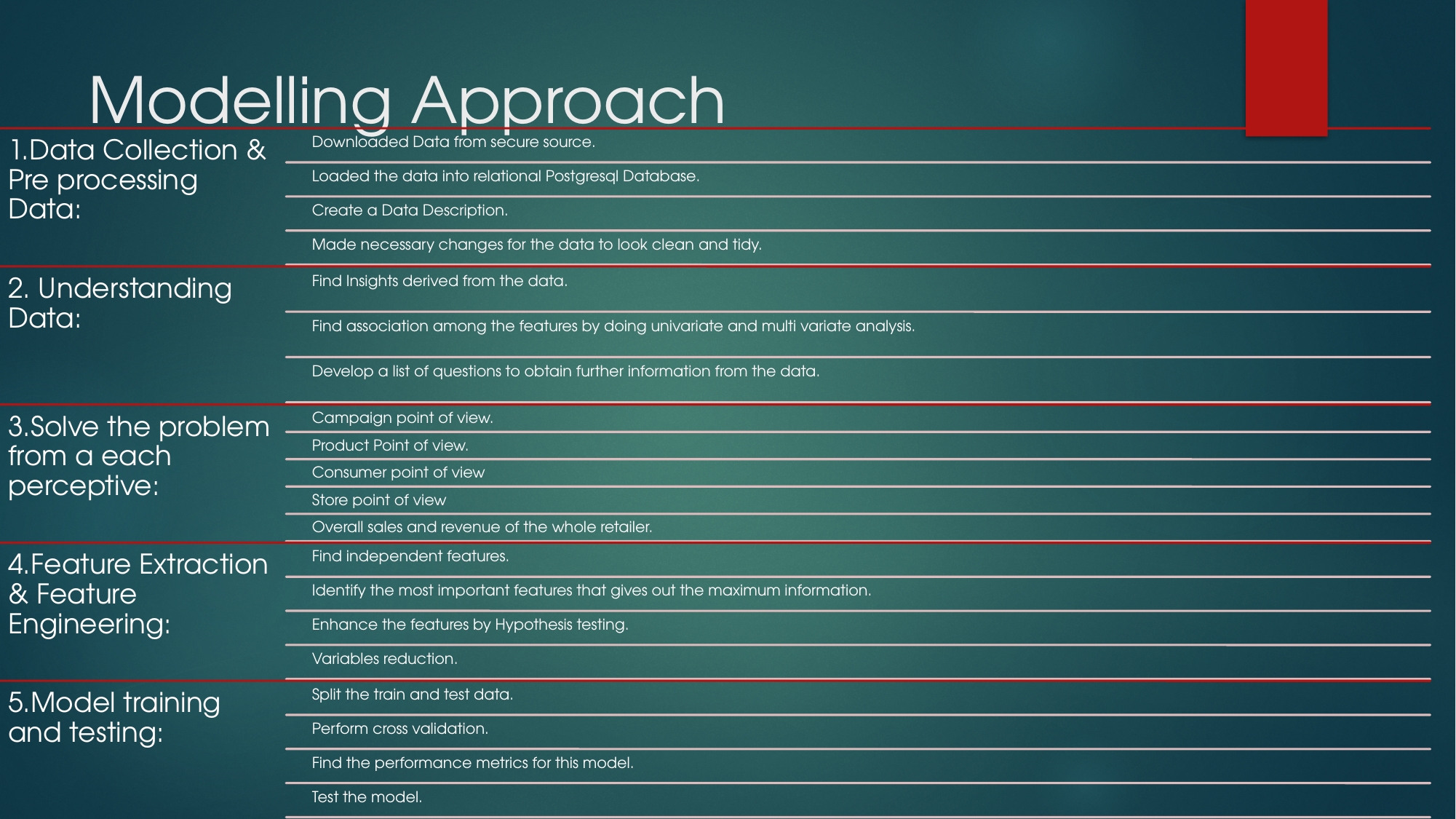

# Modelling Approach
1.Data Collection & Pre processing Data:
Downloaded Data from secure source.
Loaded the data into relational Postgresql Database.
Create a Data Description.
Made necessary changes for the data to look clean and tidy.
2. Understanding Data:
Find Insights derived from the data.
Find association among the features by doing univariate and multi variate analysis.
Develop a list of questions to obtain further information from the data.
3.Solve the problem from a each perceptive:
Campaign point of view.
Product Point of view.
Consumer point of view
Store point of view
Overall sales and revenue of the whole retailer.
4.Feature Extraction & Feature Engineering:
Find independent features.
Identify the most important features that gives out the maximum information.
Enhance the features by Hypothesis testing.
Variables reduction.
5.Model training and testing:
Split the train and test data.
Perform cross validation.
Find the performance metrics for this model.
Test the model.